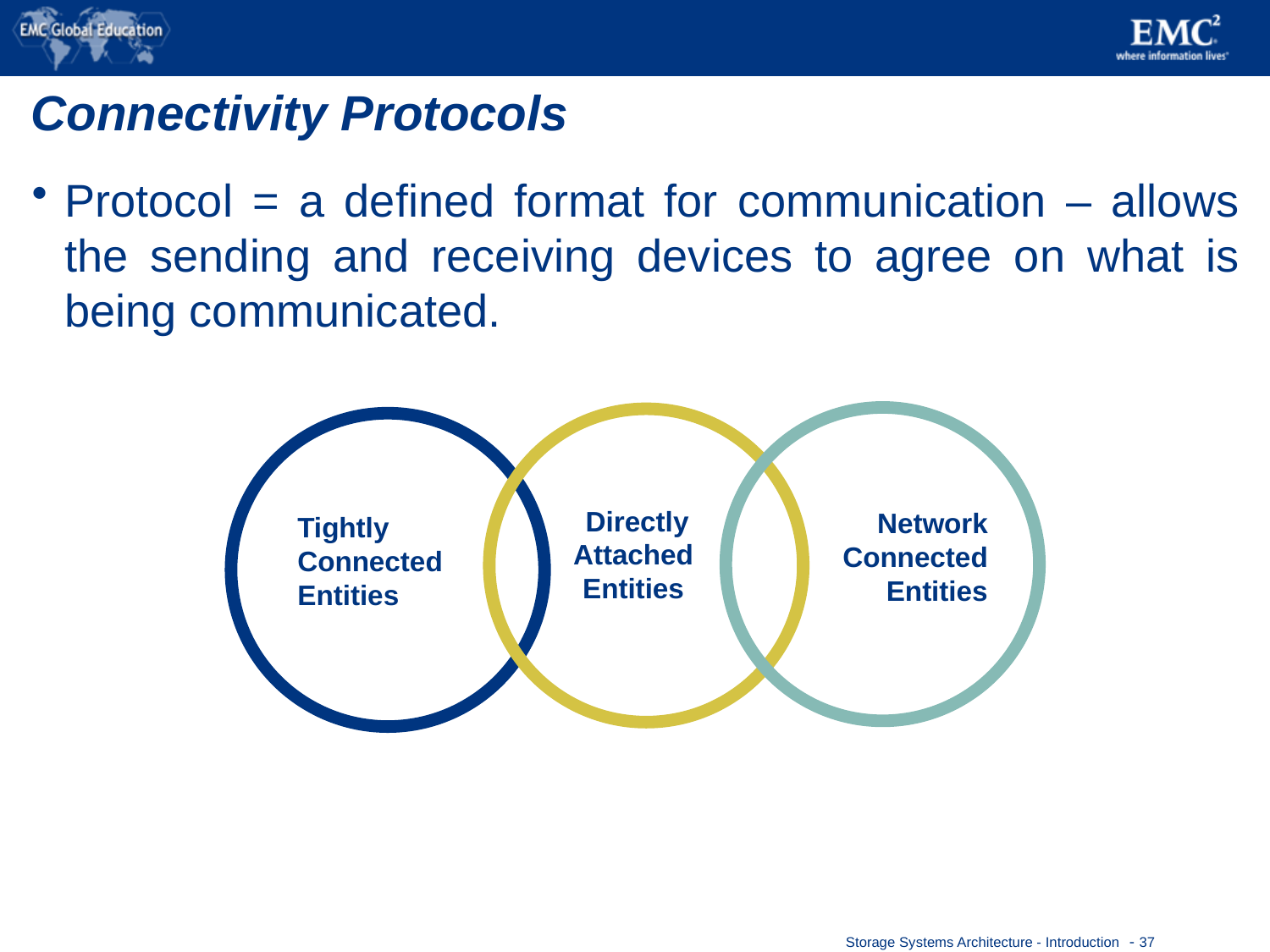

# Connectivity Protocols
Protocol = a defined format for communication – allows the sending and receiving devices to agree on what is being communicated.

 Directly
Attached
Entities
Network Connected
Entities
Tightly
Connected
Entities
 - 37
Storage Systems Architecture - Introduction